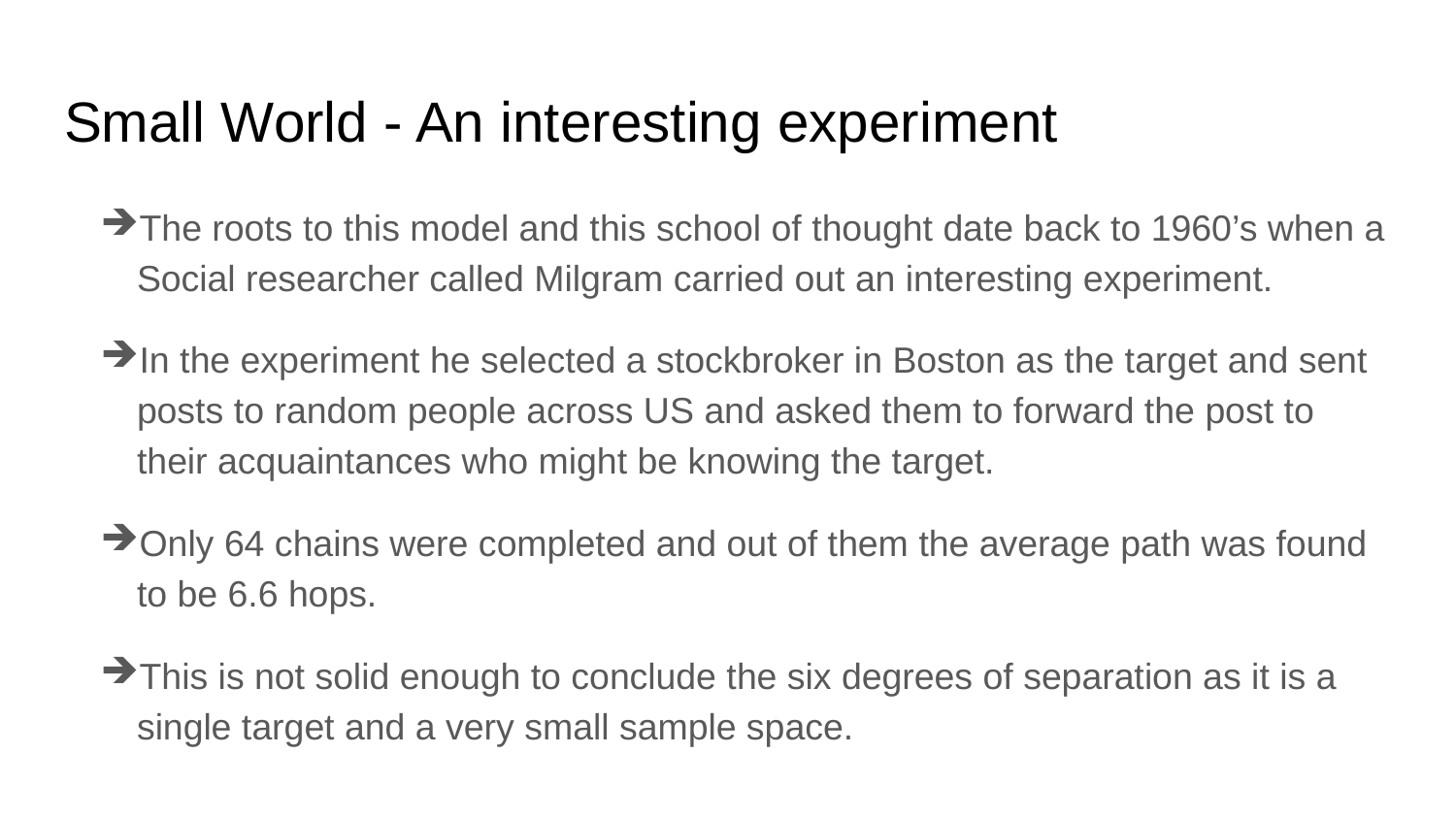

# Small World - An interesting experiment
The roots to this model and this school of thought date back to 1960’s when a Social researcher called Milgram carried out an interesting experiment.
In the experiment he selected a stockbroker in Boston as the target and sent posts to random people across US and asked them to forward the post to their acquaintances who might be knowing the target.
Only 64 chains were completed and out of them the average path was found to be 6.6 hops.
This is not solid enough to conclude the six degrees of separation as it is a single target and a very small sample space.